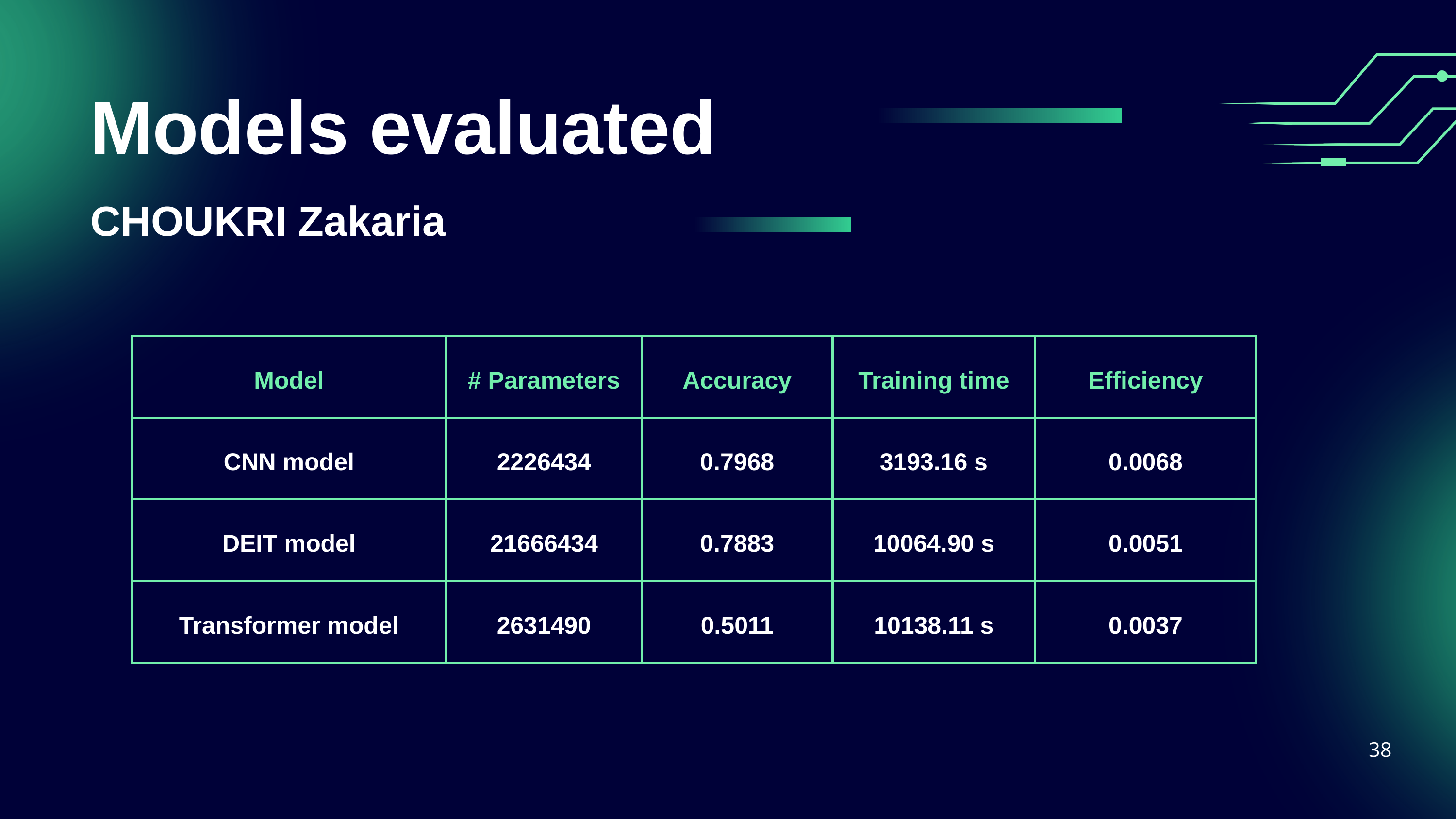

Models evaluated

CHOUKRI Zakaria

| Model | # Parameters | Accuracy | Training time | Efficiency |
| --- | --- | --- | --- | --- |
| CNN model | 2226434 | 0.7968 | 3193.16 s | 0.0068 |
| DEIT model | 21666434 | 0.7883 | 10064.90 s | 0.0051 |
| Transformer model | 2631490 | 0.5011 | 10138.11 s | 0.0037 |
38